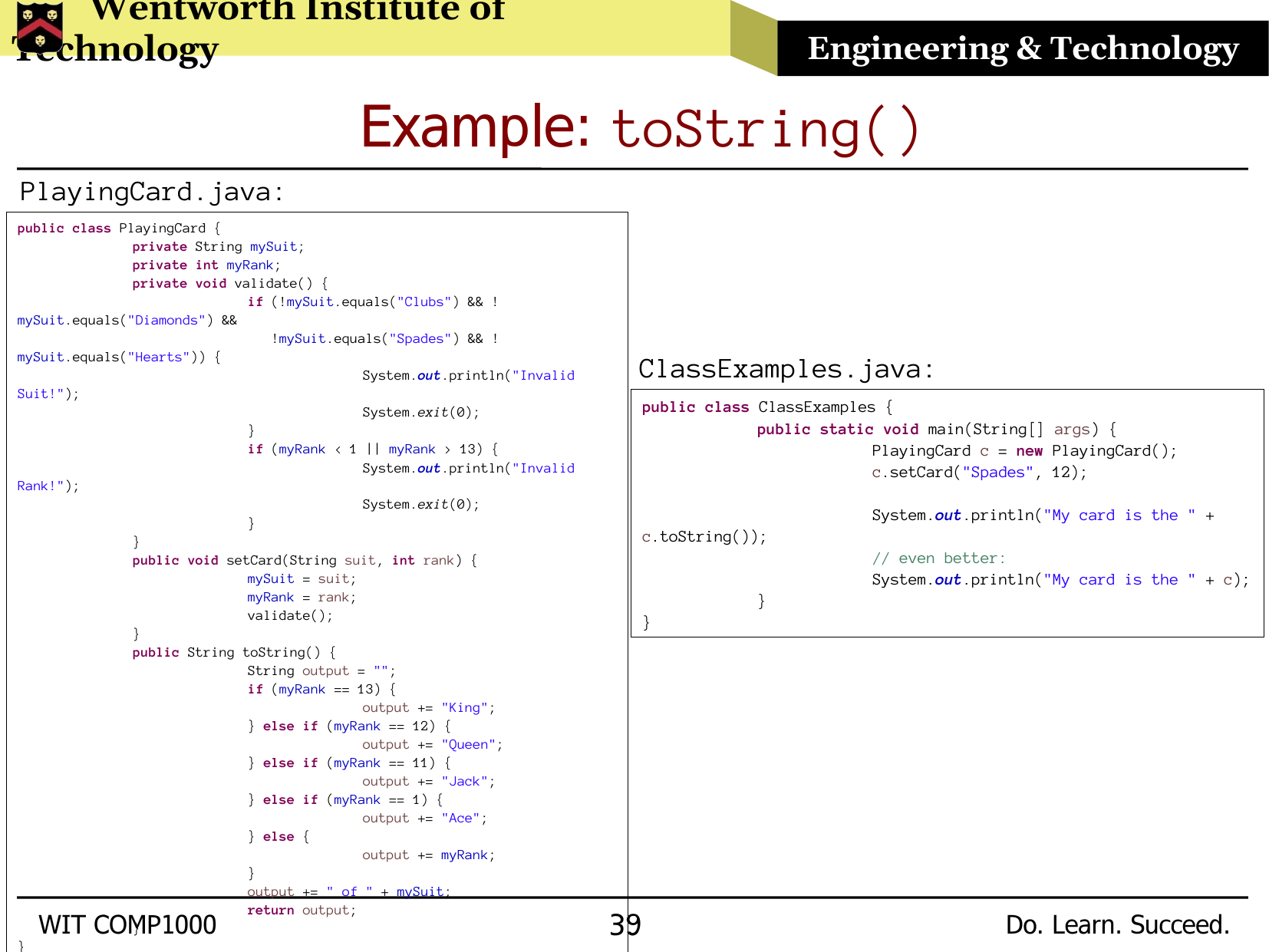

# Example: toString()
PlayingCard.java:
public class PlayingCard {
	private String mySuit;
	private int myRank;
	private void validate() {
		if (!mySuit.equals("Clubs") && !mySuit.equals("Diamonds") &&
		   !mySuit.equals("Spades") && !mySuit.equals("Hearts")) {
			System.out.println("Invalid Suit!");
			System.exit(0);
		}
		if (myRank < 1 || myRank > 13) {
			System.out.println("Invalid Rank!");
			System.exit(0);
		}
	}
	public void setCard(String suit, int rank) {
		mySuit = suit;
		myRank = rank;
		validate();
	}
	public String toString() {
		String output = "";
		if (myRank == 13) {
			output += "King";
		} else if (myRank == 12) {
			output += "Queen";
		} else if (myRank == 11) {
			output += "Jack";
		} else if (myRank == 1) {
			output += "Ace";
		} else {
			output += myRank;
		}
		output += " of " + mySuit;
		return output;
	}
}
ClassExamples.java:
public class ClassExamples {
	public static void main(String[] args) {
		PlayingCard c = new PlayingCard();
		c.setCard("Spades", 12);

		System.out.println("My card is the " + c.toString());
		// even better:
		System.out.println("My card is the " + c);
	}
}